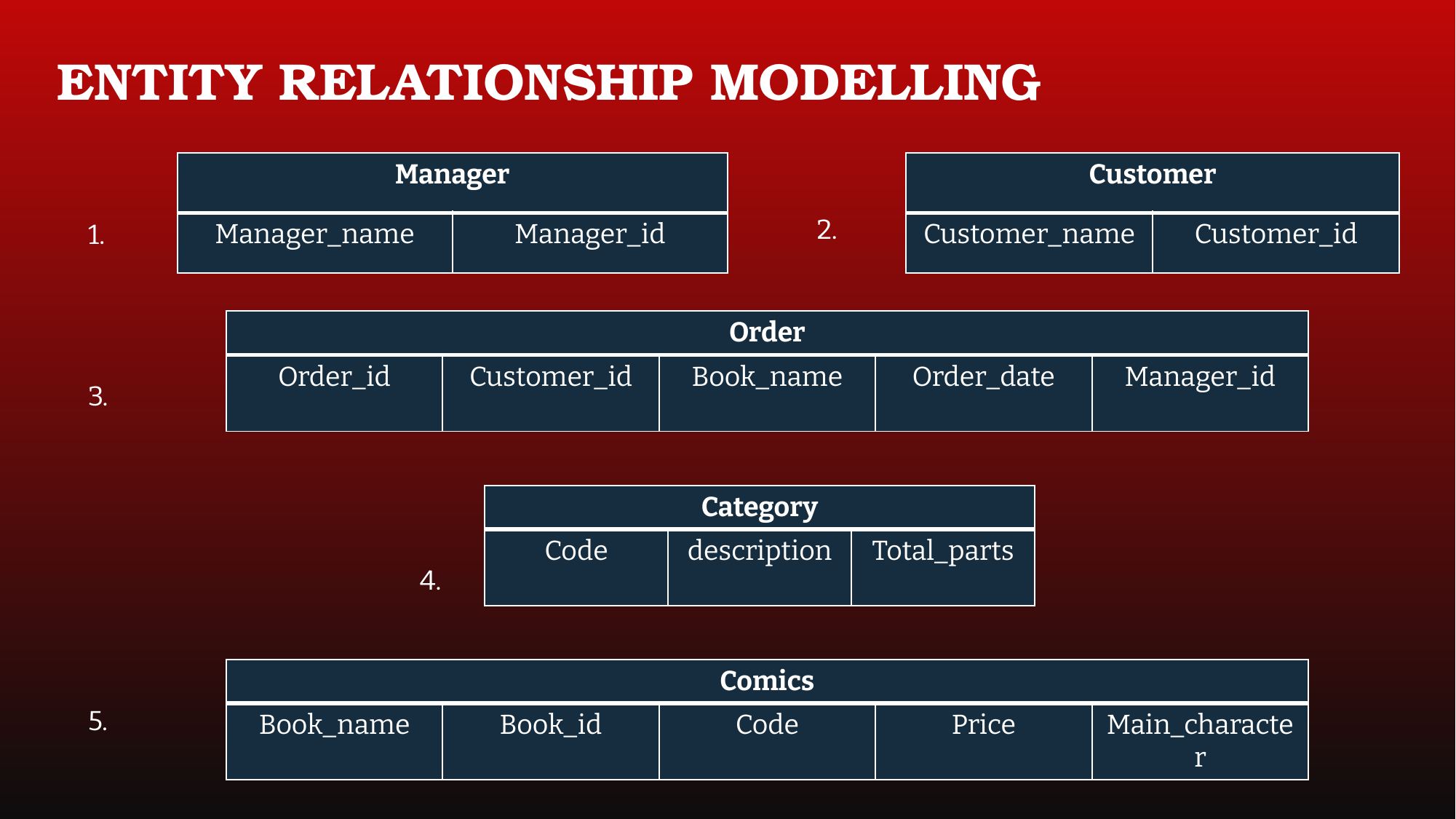

# Entity relationship modelling
| Manager |  |
| --- | --- |
| Manager\_name | Manager\_id |
| Customer |  |
| --- | --- |
| Customer\_name | Customer\_id |
2.
1.
| Order |  |  |  |  |
| --- | --- | --- | --- | --- |
| Order\_id | Customer\_id | Book\_name | Order\_date | Manager\_id |
3.
| Category |  |  |
| --- | --- | --- |
| Code | description | Total\_parts |
4.
| Comics |  |  |  |  |
| --- | --- | --- | --- | --- |
| Book\_name | Book\_id | Code | Price | Main\_character |
5.